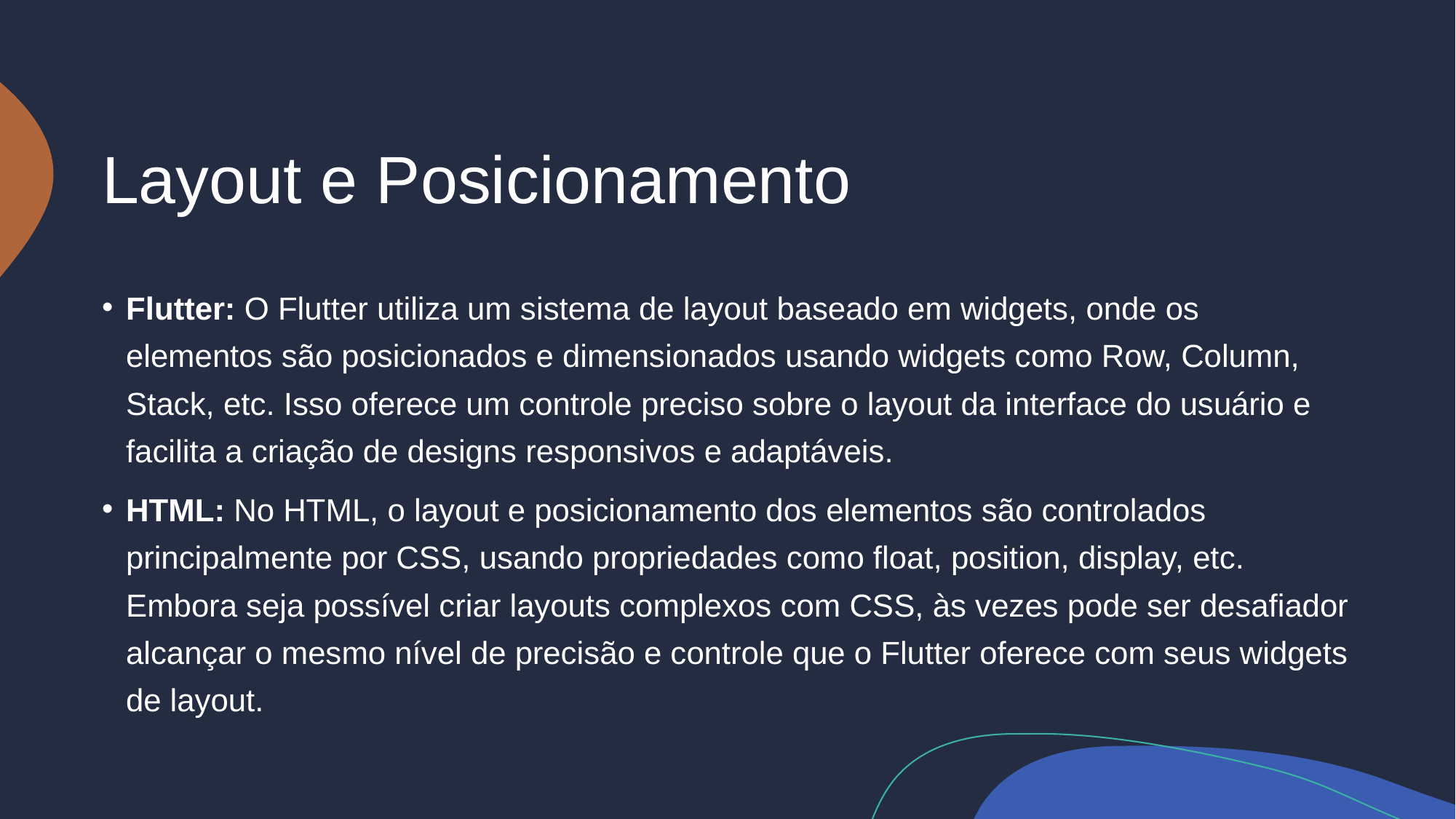

# Layout e Posicionamento
Flutter: O Flutter utiliza um sistema de layout baseado em widgets, onde os elementos são posicionados e dimensionados usando widgets como Row, Column, Stack, etc. Isso oferece um controle preciso sobre o layout da interface do usuário e facilita a criação de designs responsivos e adaptáveis.
HTML: No HTML, o layout e posicionamento dos elementos são controlados principalmente por CSS, usando propriedades como float, position, display, etc. Embora seja possível criar layouts complexos com CSS, às vezes pode ser desafiador alcançar o mesmo nível de precisão e controle que o Flutter oferece com seus widgets de layout.